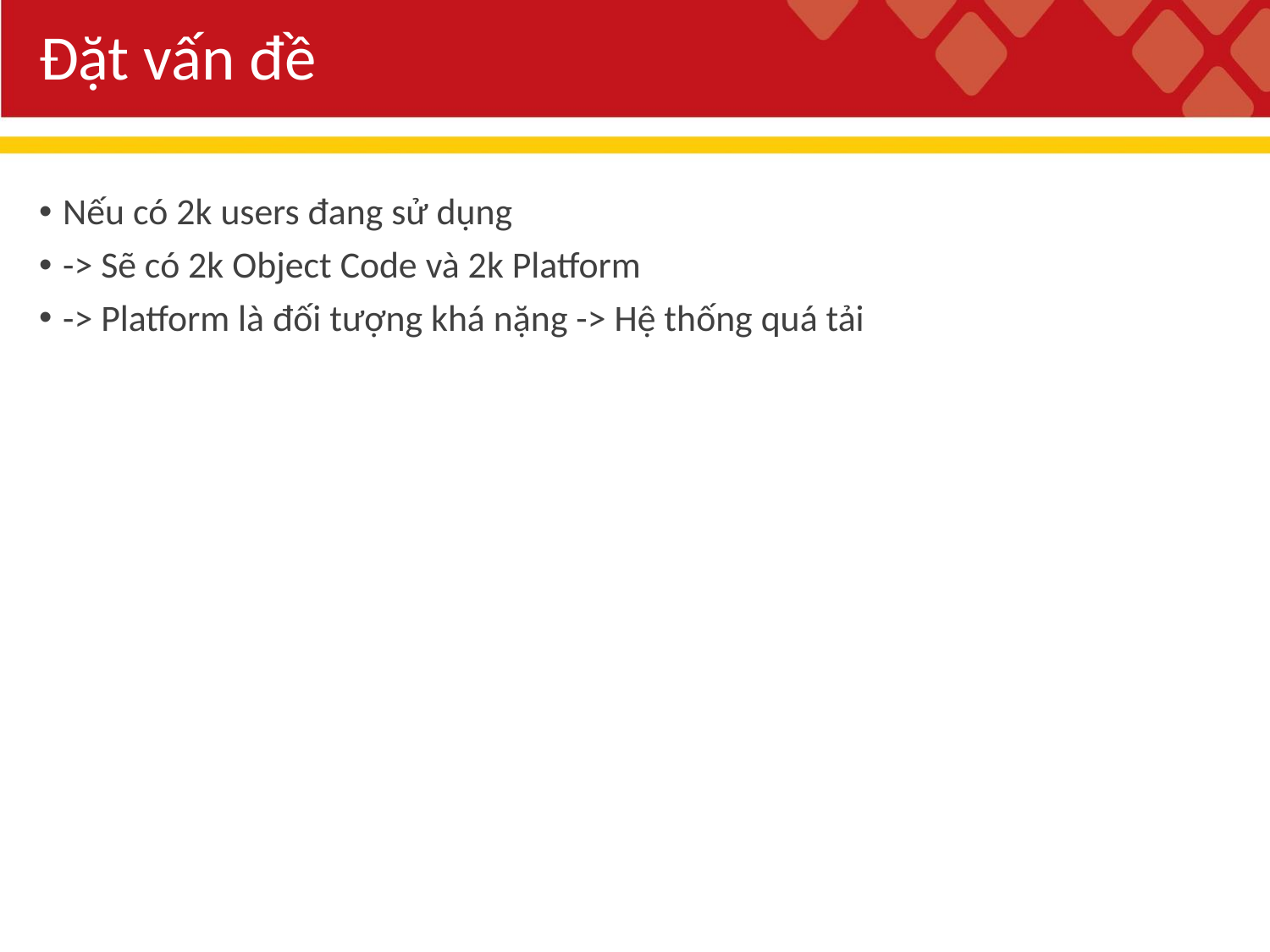

Đặt vấn đề
Nếu có 2k users đang sử dụng
-> Sẽ có 2k Object Code và 2k Platform
-> Platform là đối tượng khá nặng -> Hệ thống quá tải